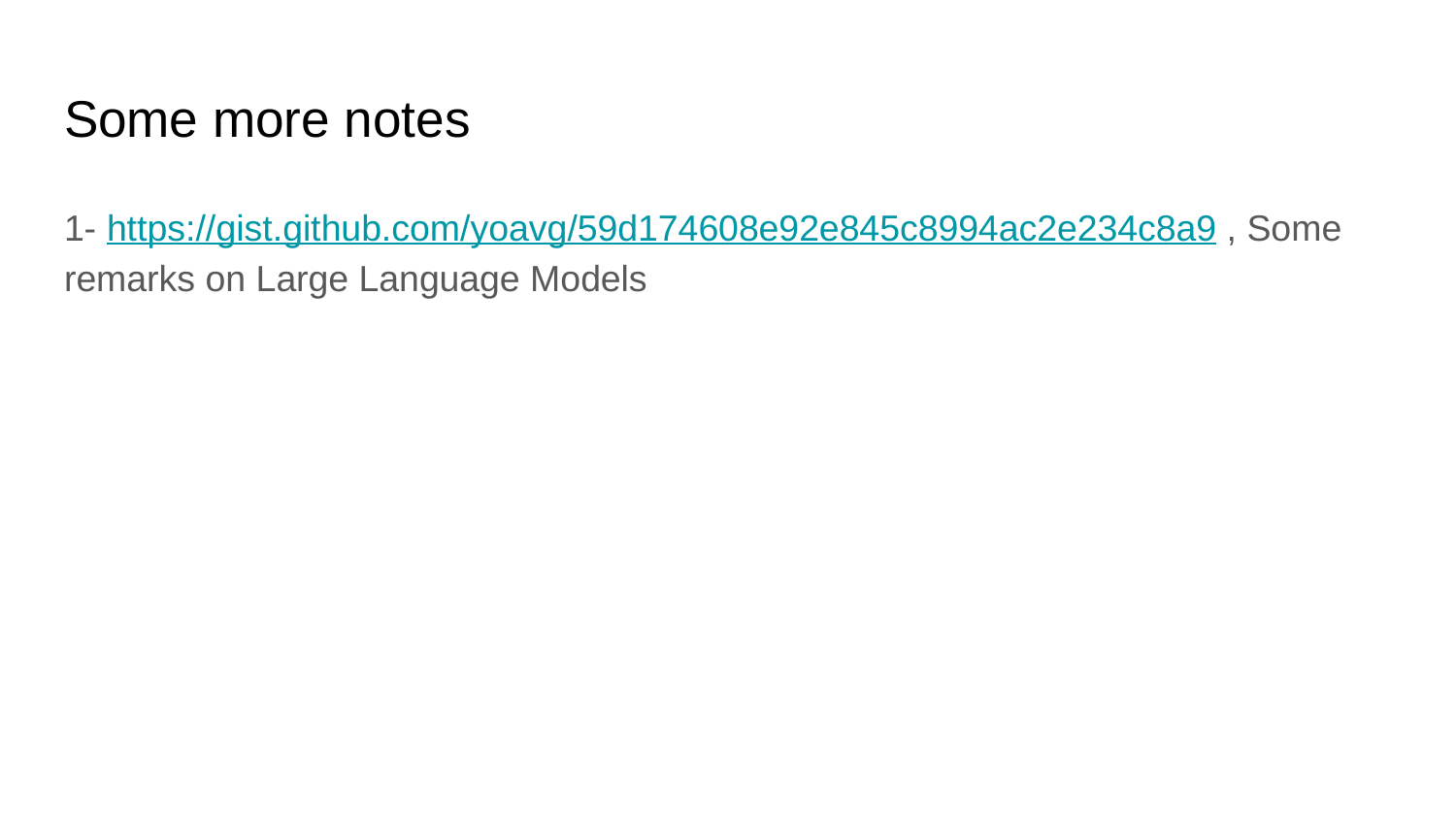

# Some more notes
1- https://gist.github.com/yoavg/59d174608e92e845c8994ac2e234c8a9 , Some remarks on Large Language Models